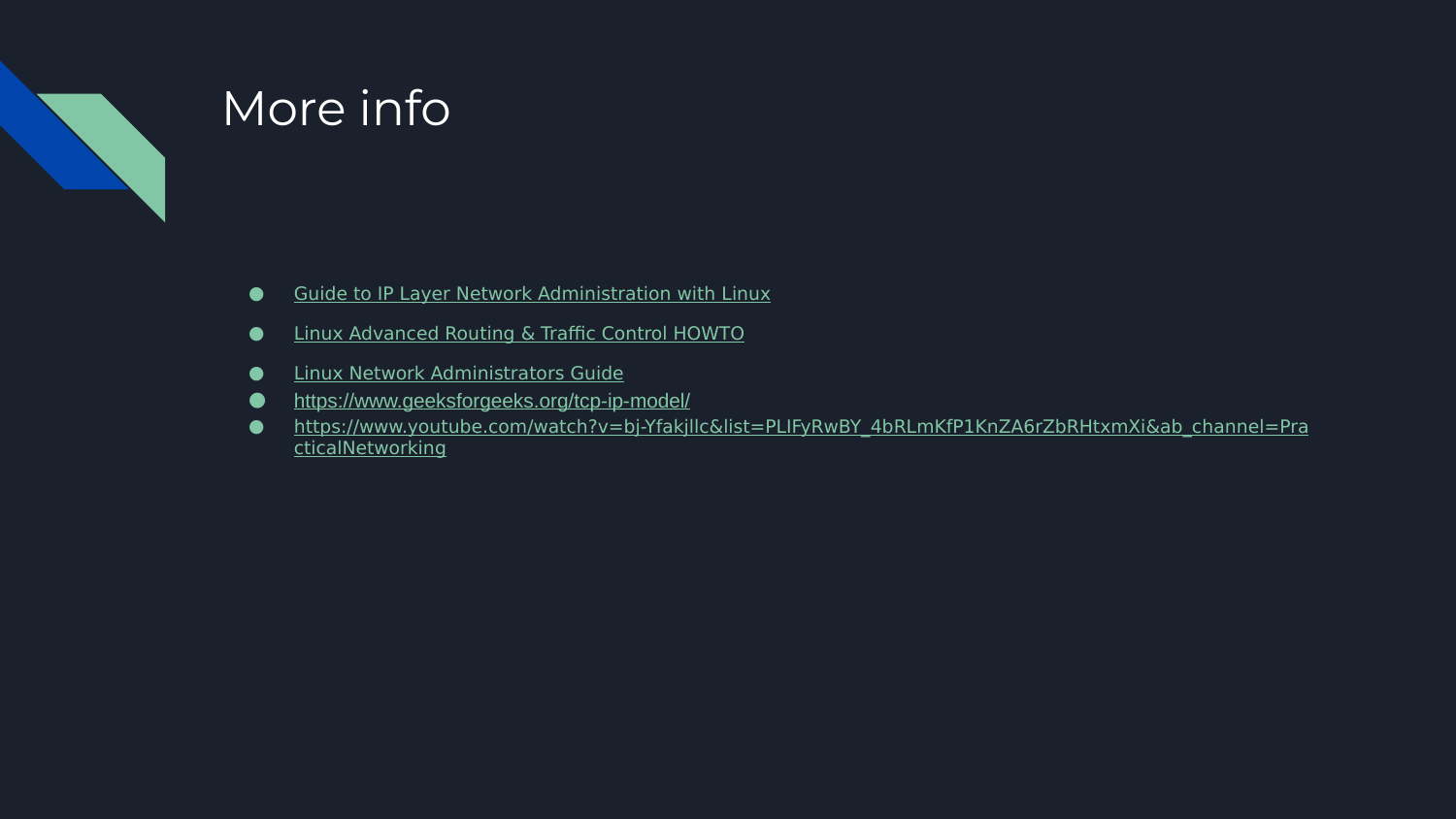

# More info
Guide to IP Layer Network Administration with Linux
Linux Advanced Routing & Traffic Control HOWTO
Linux Network Administrators Guide
https://www.geeksforgeeks.org/tcp-ip-model/
https://www.youtube.com/watch?v=bj-Yfakjllc&list=PLIFyRwBY_4bRLmKfP1KnZA6rZbRHtxmXi&ab_channel=PracticalNetworking